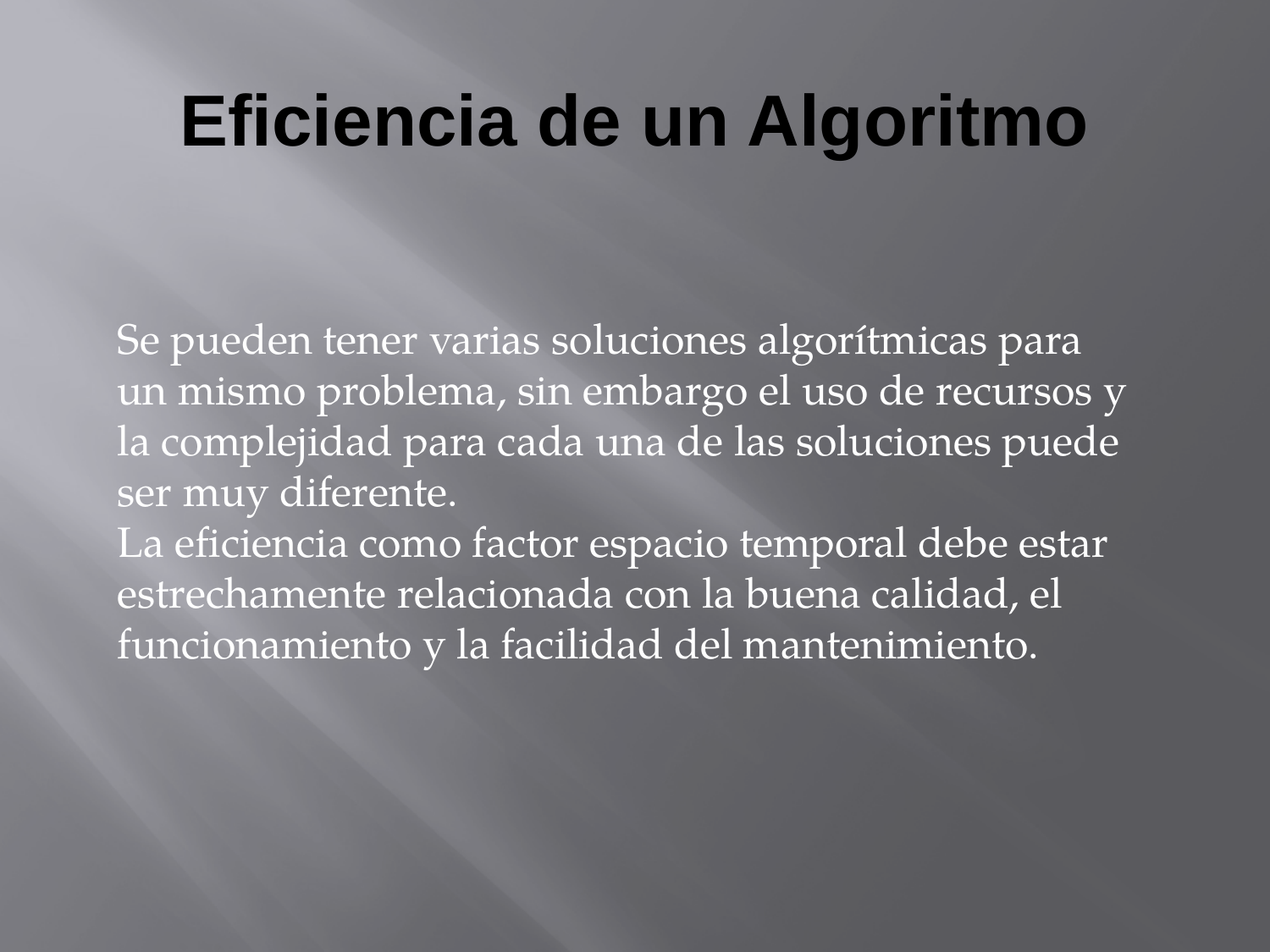

# Eficiencia de un Algoritmo
Se pueden tener varias soluciones algorítmicas para un mismo problema, sin embargo el uso de recursos y la complejidad para cada una de las soluciones puede ser muy diferente.
La eficiencia como factor espacio temporal debe estar estrechamente relacionada con la buena calidad, el funcionamiento y la facilidad del mantenimiento.